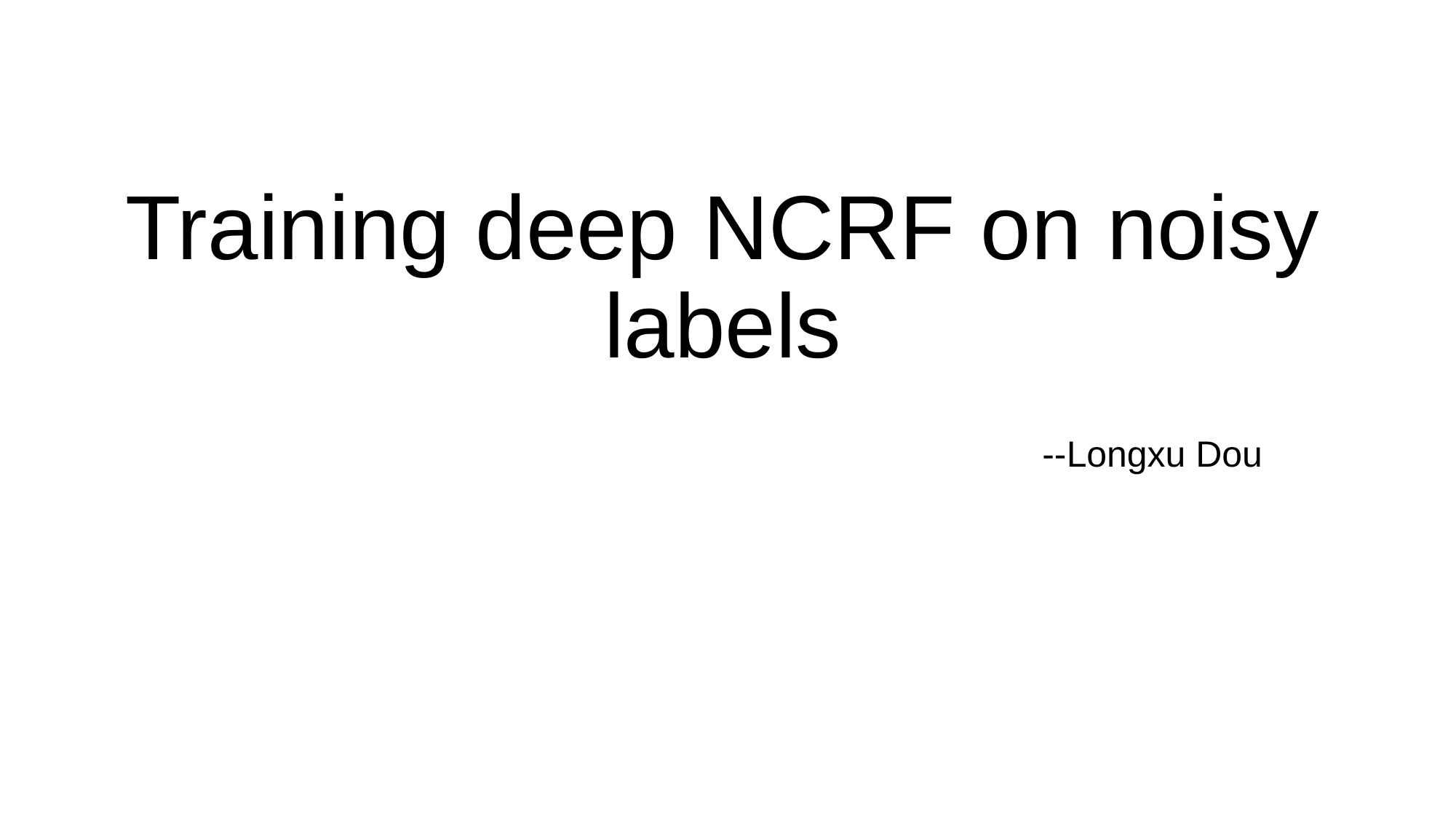

# Training deep NCRF on noisy labels
--Longxu Dou